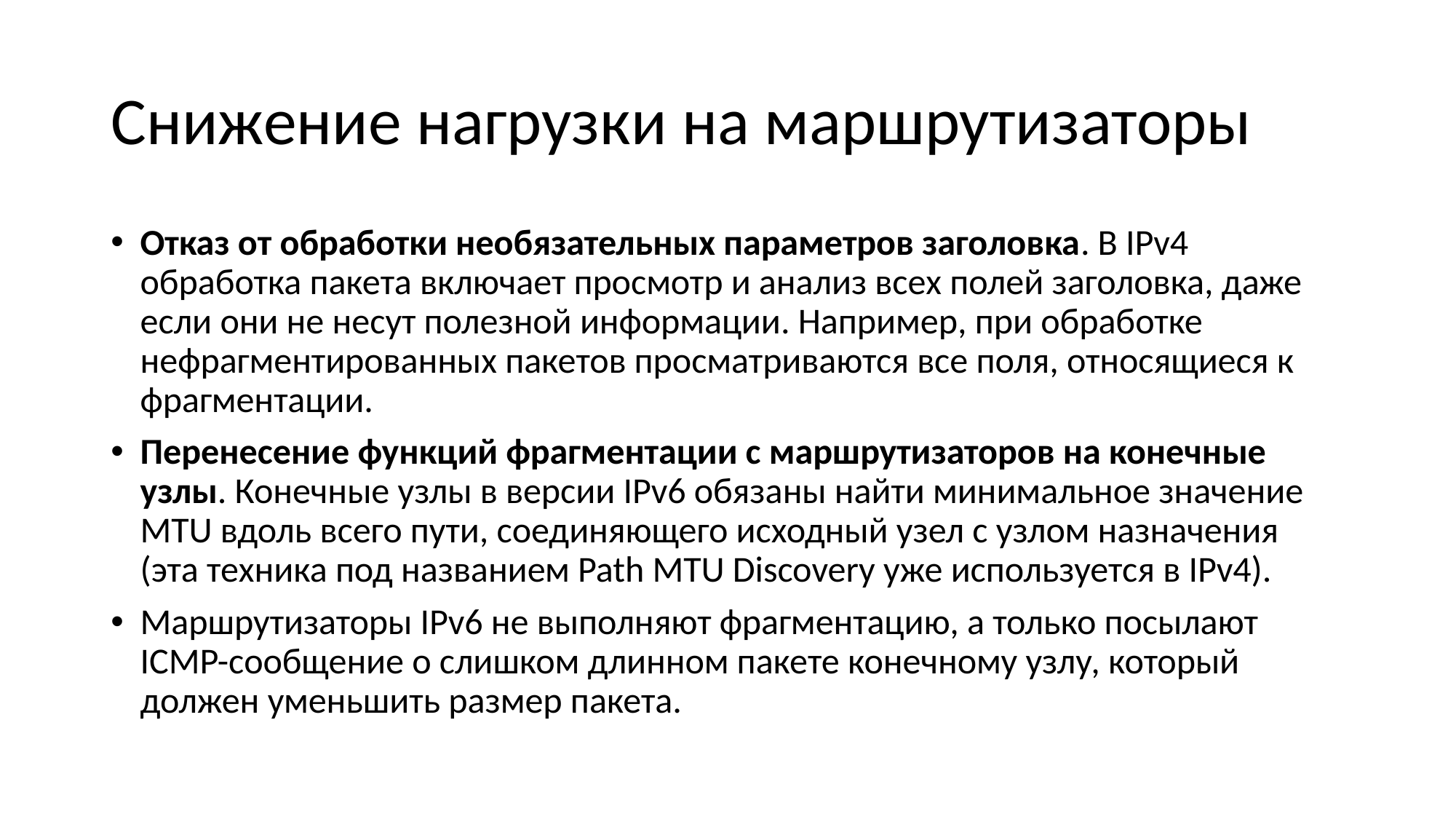

# Снижение нагрузки на маршрутизаторы
Отказ от обработки необязательных параметров заголовка. В IPv4 обработка пакета включает просмотр и анализ всех полей заголовка, даже если они не несут полезной информации. Например, при обработке нефрагментированных пакетов просматриваются все поля, относящиеся к фрагментации.
Перенесение функций фрагментации с маршрутизаторов на конечные узлы. Конечные узлы в версии IPv6 обязаны найти минимальное значение MTU вдоль всего пути, соединяющего исходный узел с узлом назначения (эта техника под названием Path MTU Discovery уже используется в IPv4).
Маршрутизаторы IPv6 не выполняют фрагментацию, а только посылают ICMP-сообщение о слишком длинном пакете конечному узлу, который должен уменьшить размер пакета.